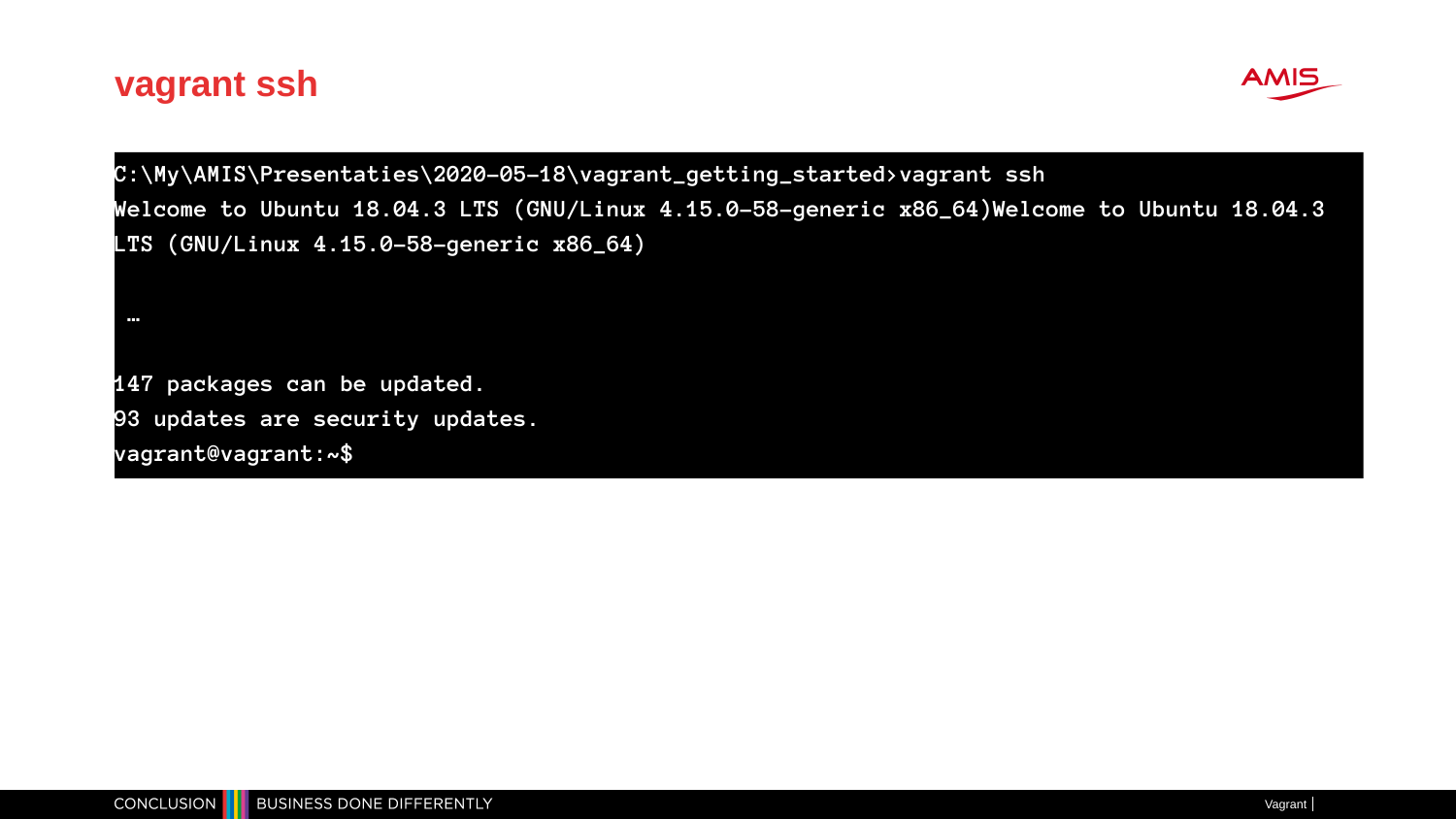

# vagrant ssh
C:\My\AMIS\Presentaties\2020-05-18\vagrant_getting_started>vagrant ssh
Welcome to Ubuntu 18.04.3 LTS (GNU/Linux 4.15.0-58-generic x86_64)Welcome to Ubuntu 18.04.3 LTS (GNU/Linux 4.15.0-58-generic x86_64)

 …

147 packages can be updated.
93 updates are security updates.
vagrant@vagrant:~$

vagrant@vagrant:~$
Vagrant